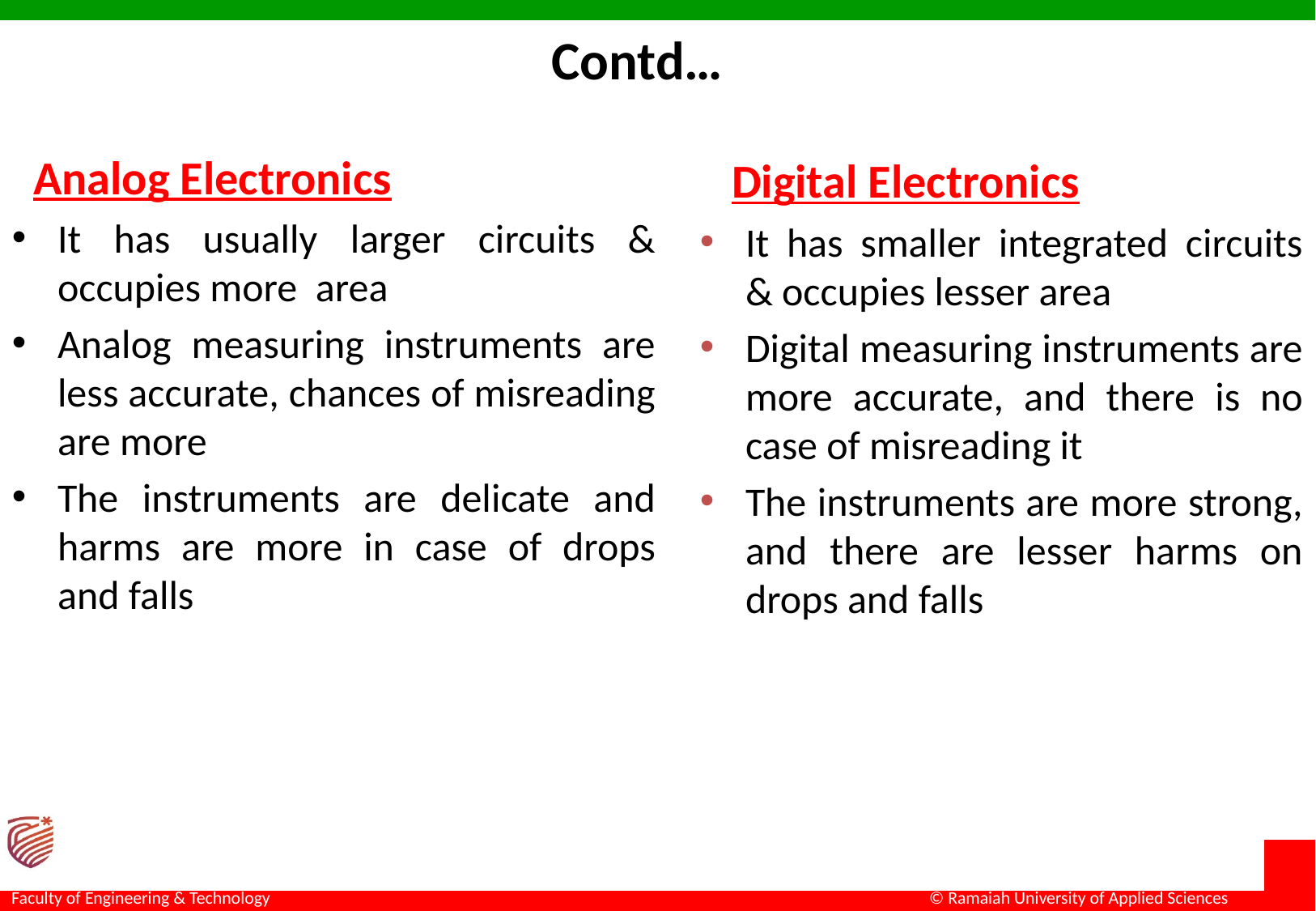

Contd…
  Analog Electronics
It has usually larger circuits & occupies more  area
Analog measuring instruments are less accurate, chances of misreading are more
The instruments are delicate and harms are more in case of drops and falls
  Digital Electronics
It has smaller integrated circuits & occupies lesser area
Digital measuring instruments are more accurate, and there is no case of misreading it
The instruments are more strong, and there are lesser harms on drops and falls